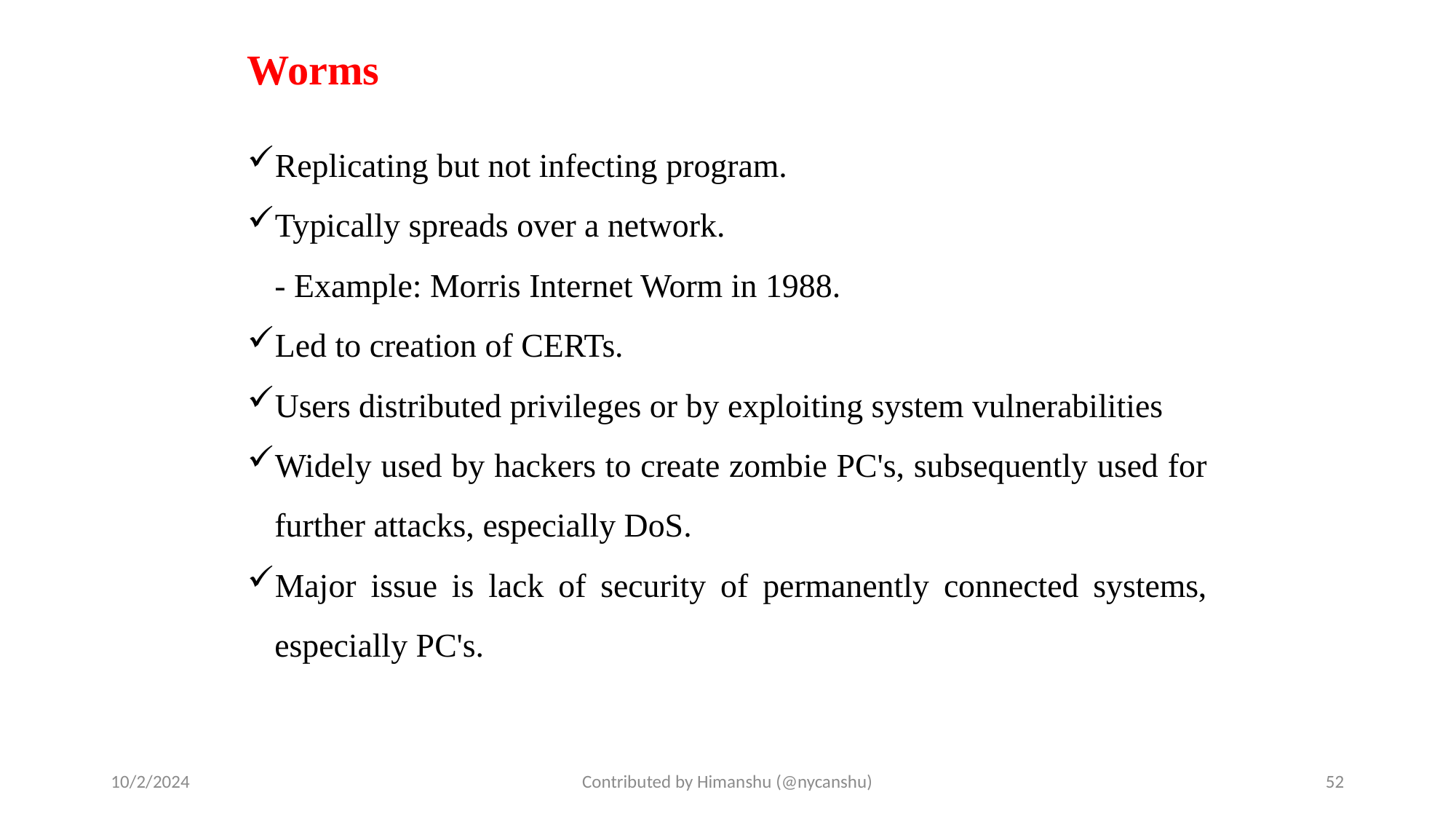

# Worms
Replicating but not infecting program.
Typically spreads over a network.
	- Example: Morris Internet Worm in 1988.
Led to creation of CERTs.
Users distributed privileges or by exploiting system vulnerabilities
Widely used by hackers to create zombie PC's, subsequently used for further attacks, especially DoS.
Major issue is lack of security of permanently connected systems, especially PC's.
10/2/2024
Contributed by Himanshu (@nycanshu)
52